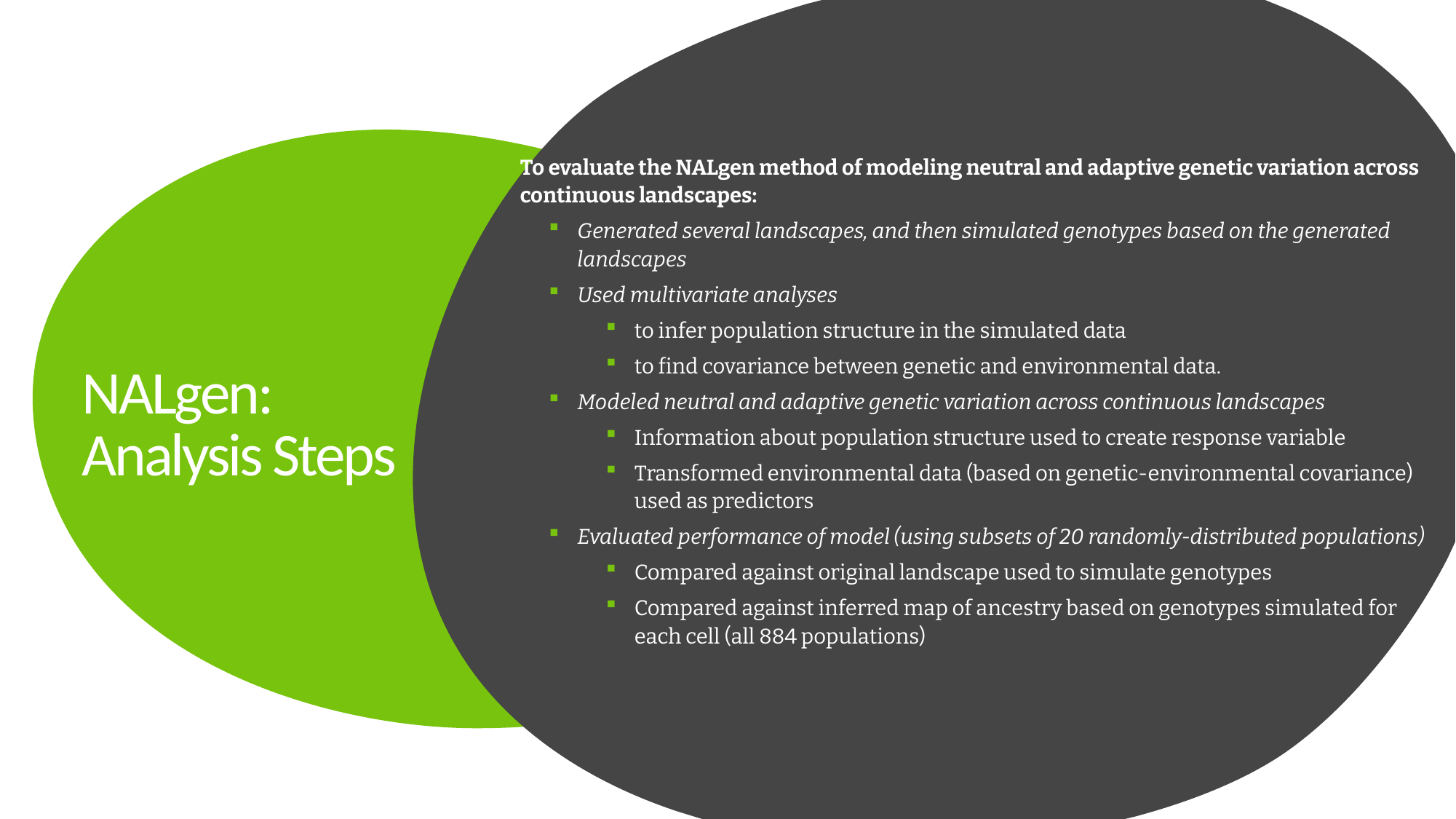

To evaluate the NALgen method of modeling neutral and adaptive genetic variation across continuous landscapes:
Generated several landscapes, and then simulated genotypes based on the generated landscapes
Used multivariate analyses
to infer population structure in the simulated data
to find covariance between genetic and environmental data.
Modeled neutral and adaptive genetic variation across continuous landscapes
Information about population structure used to create response variable
Transformed environmental data (based on genetic-environmental covariance) used as predictors
Evaluated performance of model (using subsets of 20 randomly-distributed populations)
Compared against original landscape used to simulate genotypes
Compared against inferred map of ancestry based on genotypes simulated for each cell (all 884 populations)

NALgen:
Analysis Steps